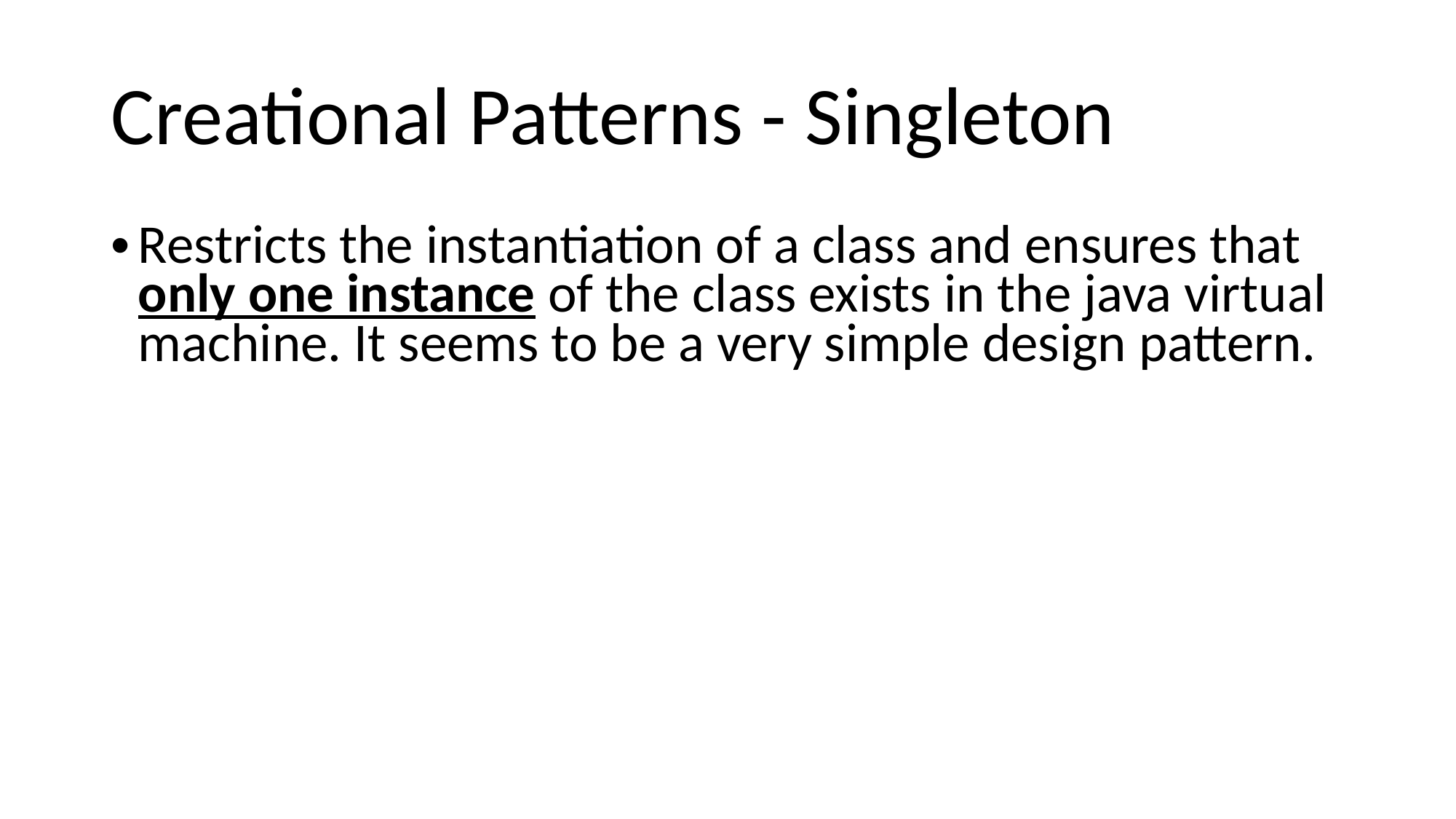

# Creational Patterns - Singleton
Restricts the instantiation of a class and ensures that only one instance of the class exists in the java virtual machine. It seems to be a very simple design pattern.